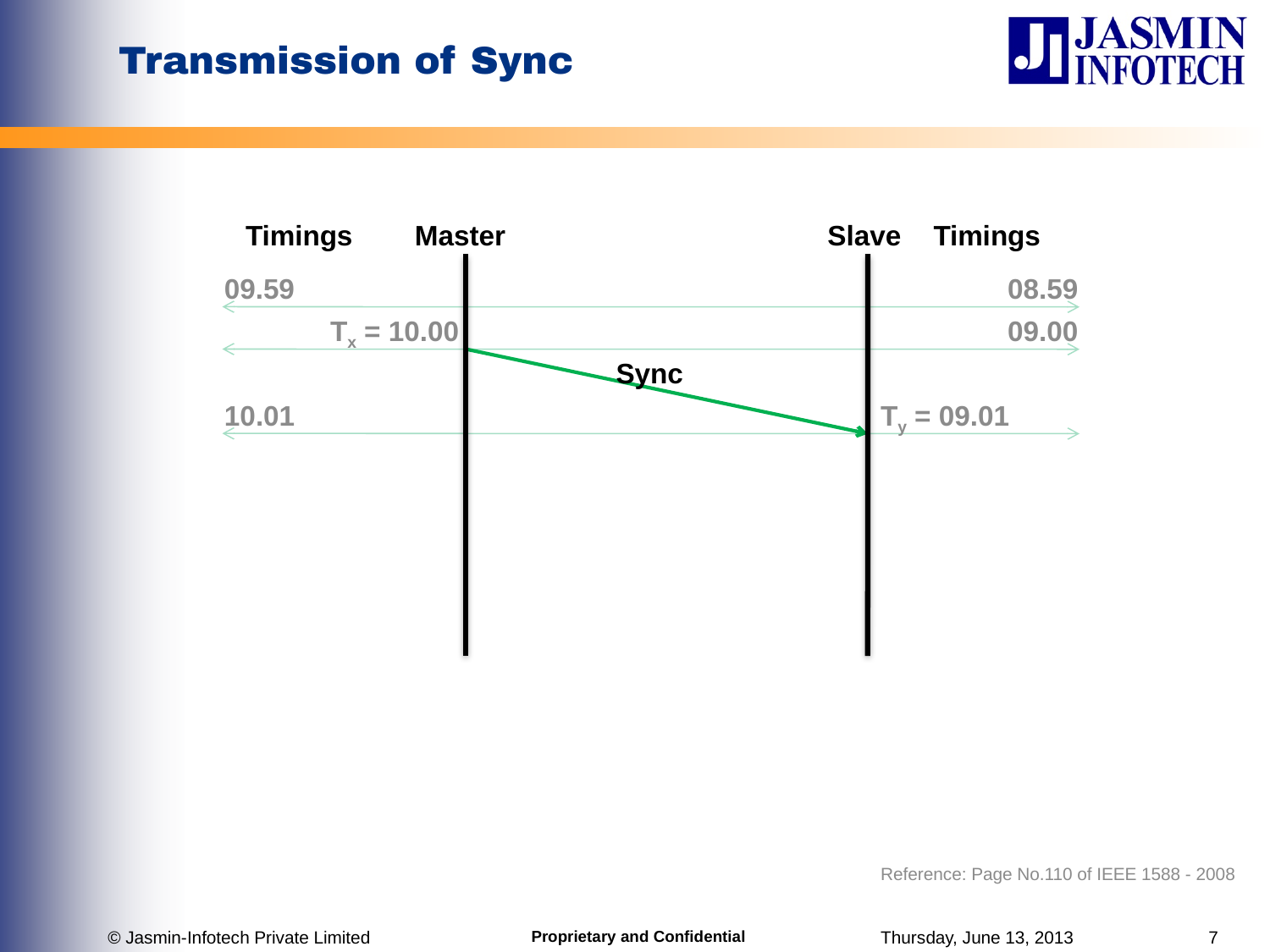

# Transmission of Sync
Timings
Master
Slave
Timings
09.59
08.59
Tx = 10.00
09.00
Sync
10.01
Ty = 09.01
Reference: Page No.110 of IEEE 1588 - 2008
© Jasmin-Infotech Private Limited
Thursday, June 13, 2013
7